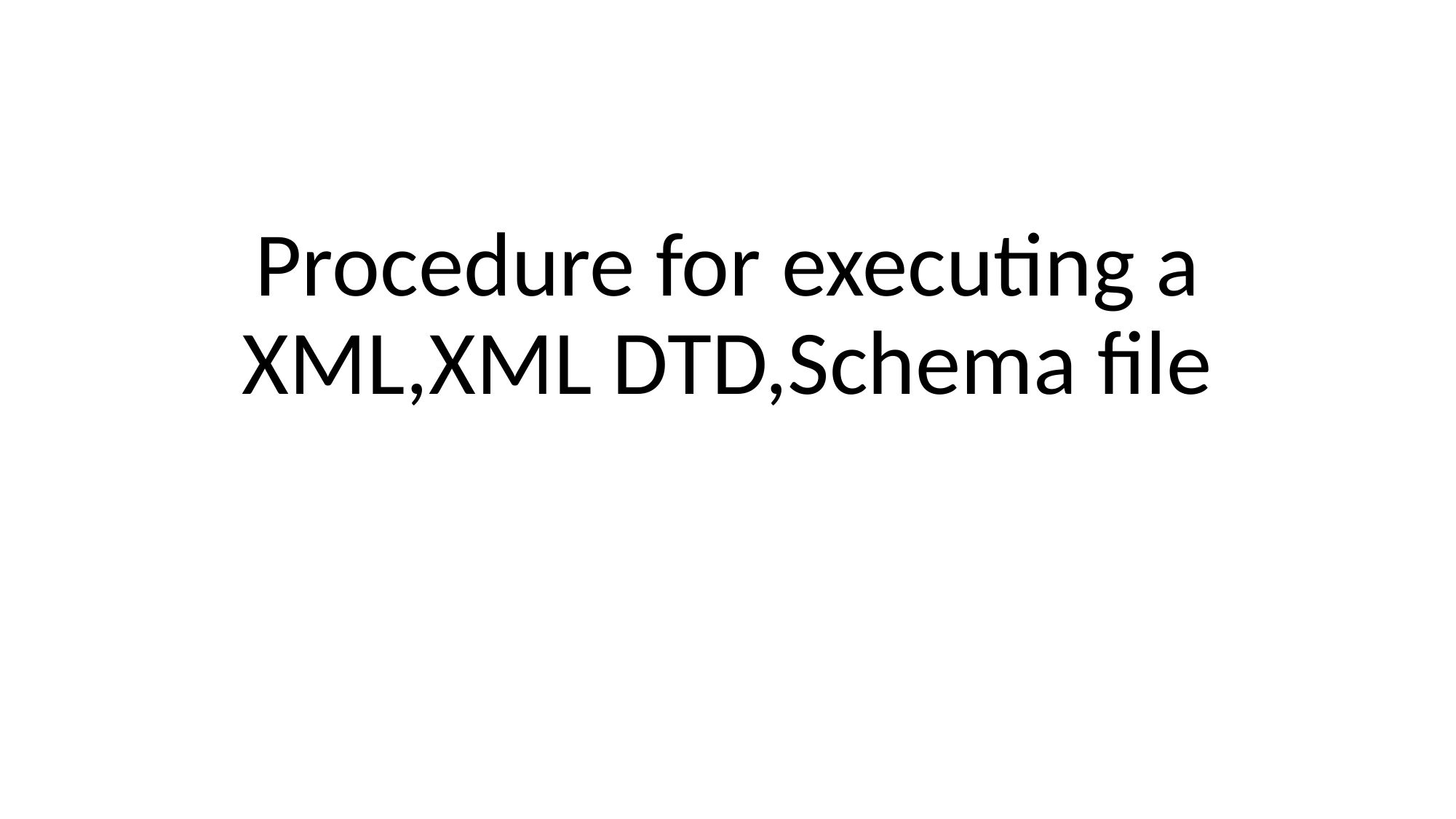

# Procedure for executing a XML,XML DTD,Schema file